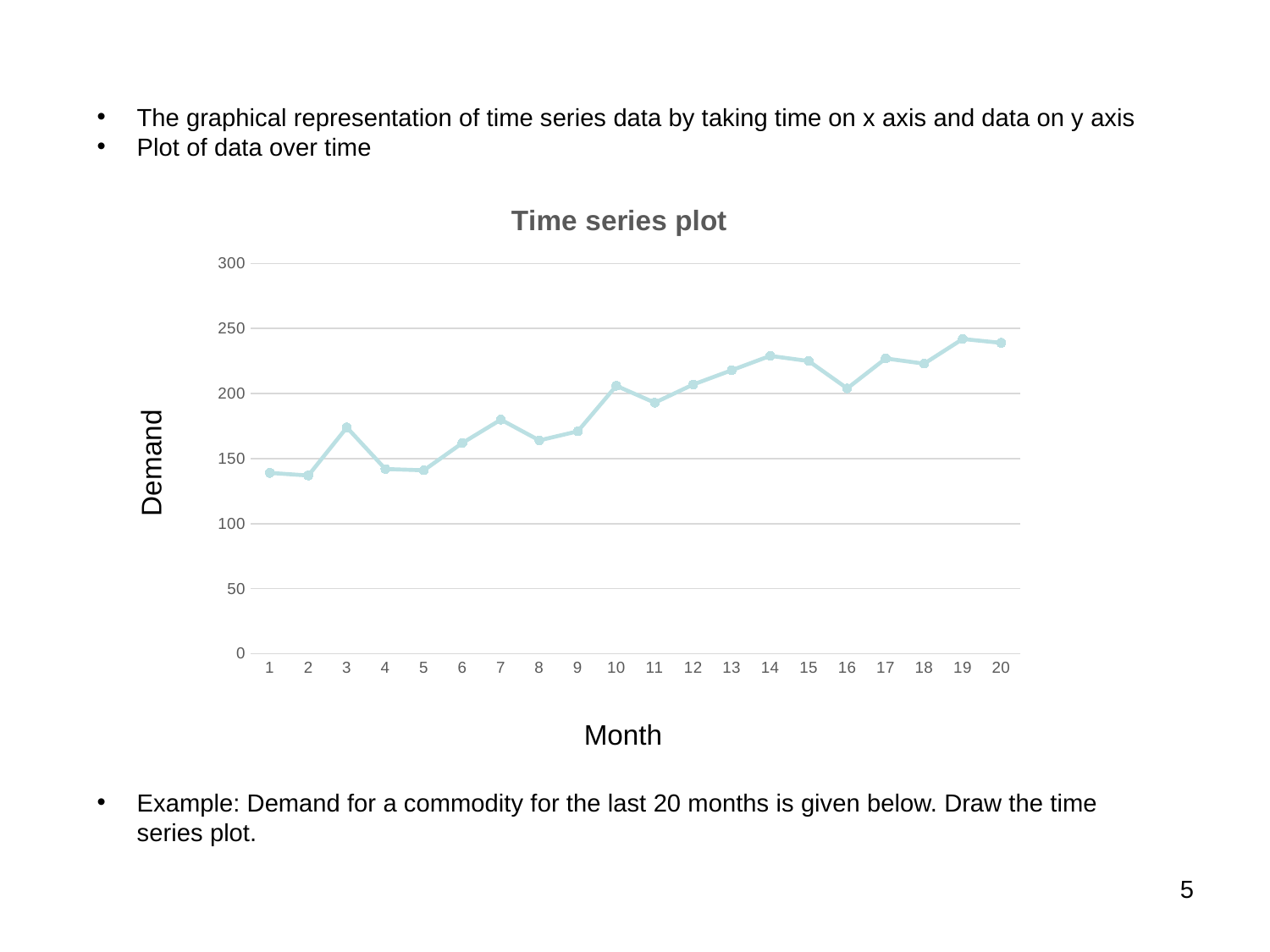

The graphical representation of time series data by taking time on x axis and data on y axis
Plot of data over time

### Chart: Time series plot

| Category | Demand |
|---|---|
Demand
Month
Example: Demand for a commodity for the last 20 months is given below. Draw the time series plot.
5